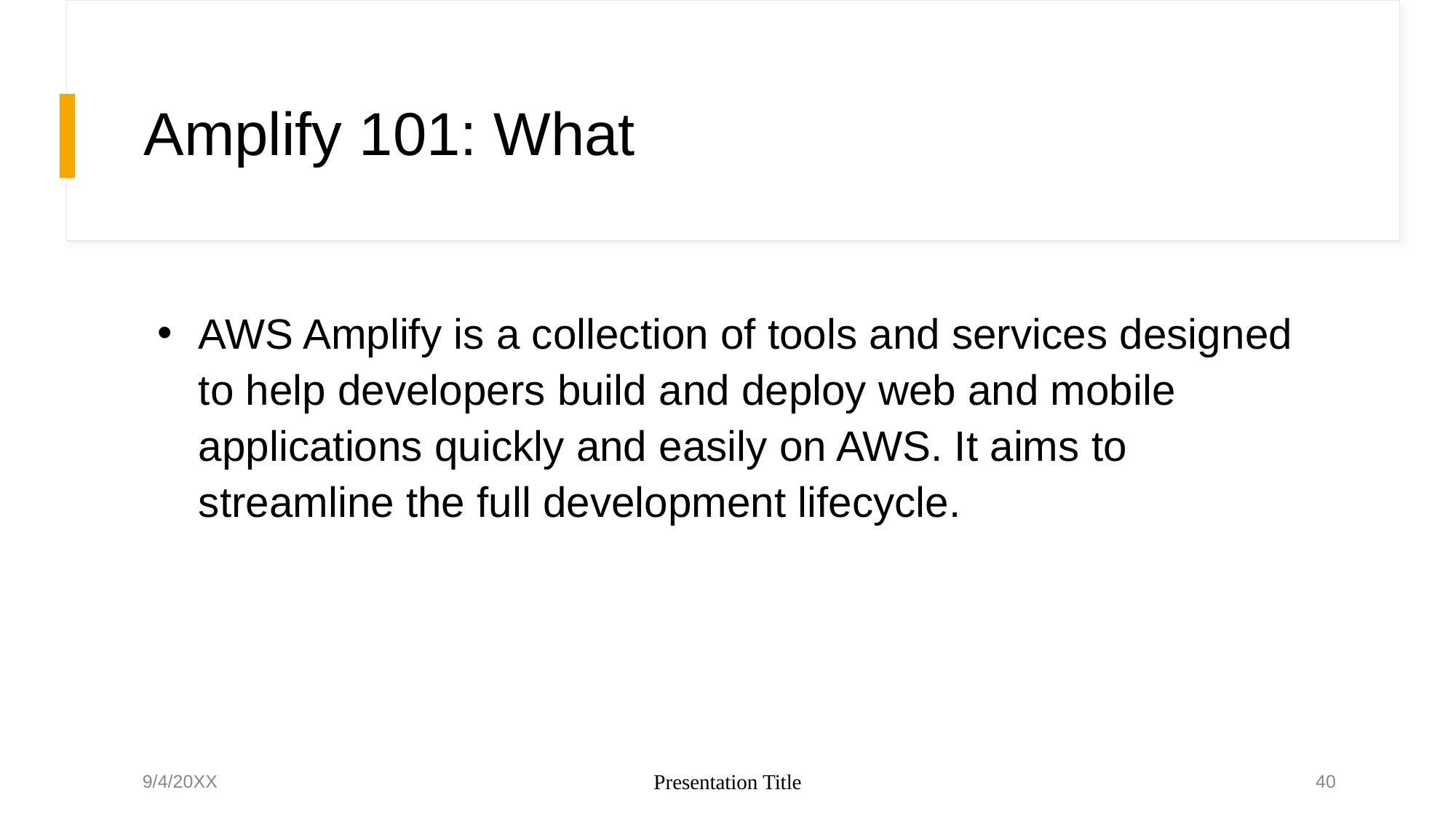

# Amplify 101: What
AWS Amplify is a collection of tools and services designed to help developers build and deploy web and mobile applications quickly and easily on AWS. It aims to streamline the full development lifecycle.
9/4/20XX
Presentation Title
40